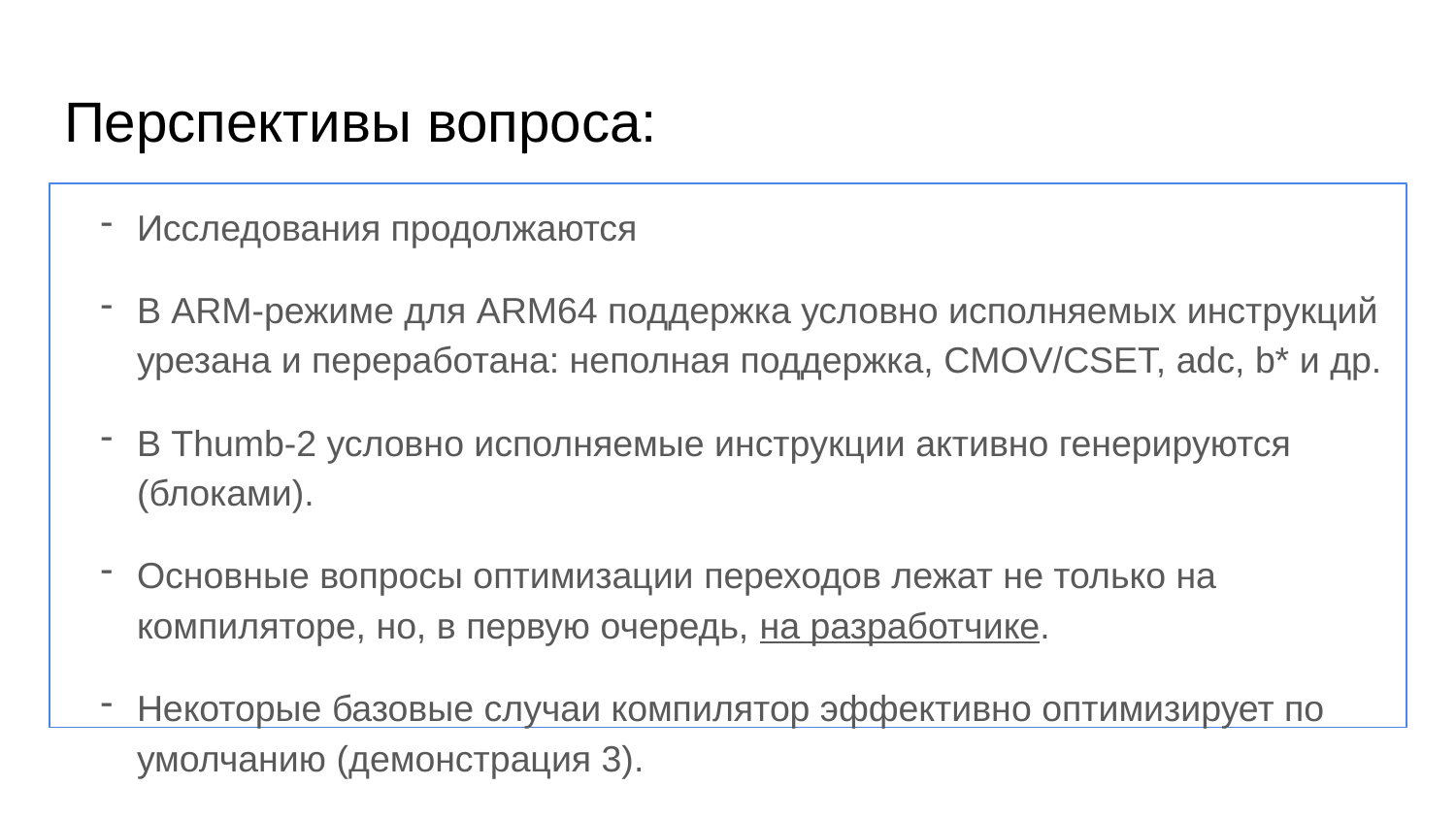

# Перспективы вопроса:
Исследования продолжаются
В ARM-режиме для ARM64 поддержка условно исполняемых инструкций урезана и переработана: неполная поддержка, CMOV/CSET, adc, b* и др.
В Thumb-2 условно исполняемые инструкции активно генерируются (блоками).
Основные вопросы оптимизации переходов лежат не только на компиляторе, но, в первую очередь, на разработчике.
Некоторые базовые случаи компилятор эффективно оптимизирует по умолчанию (демонстрация 3).